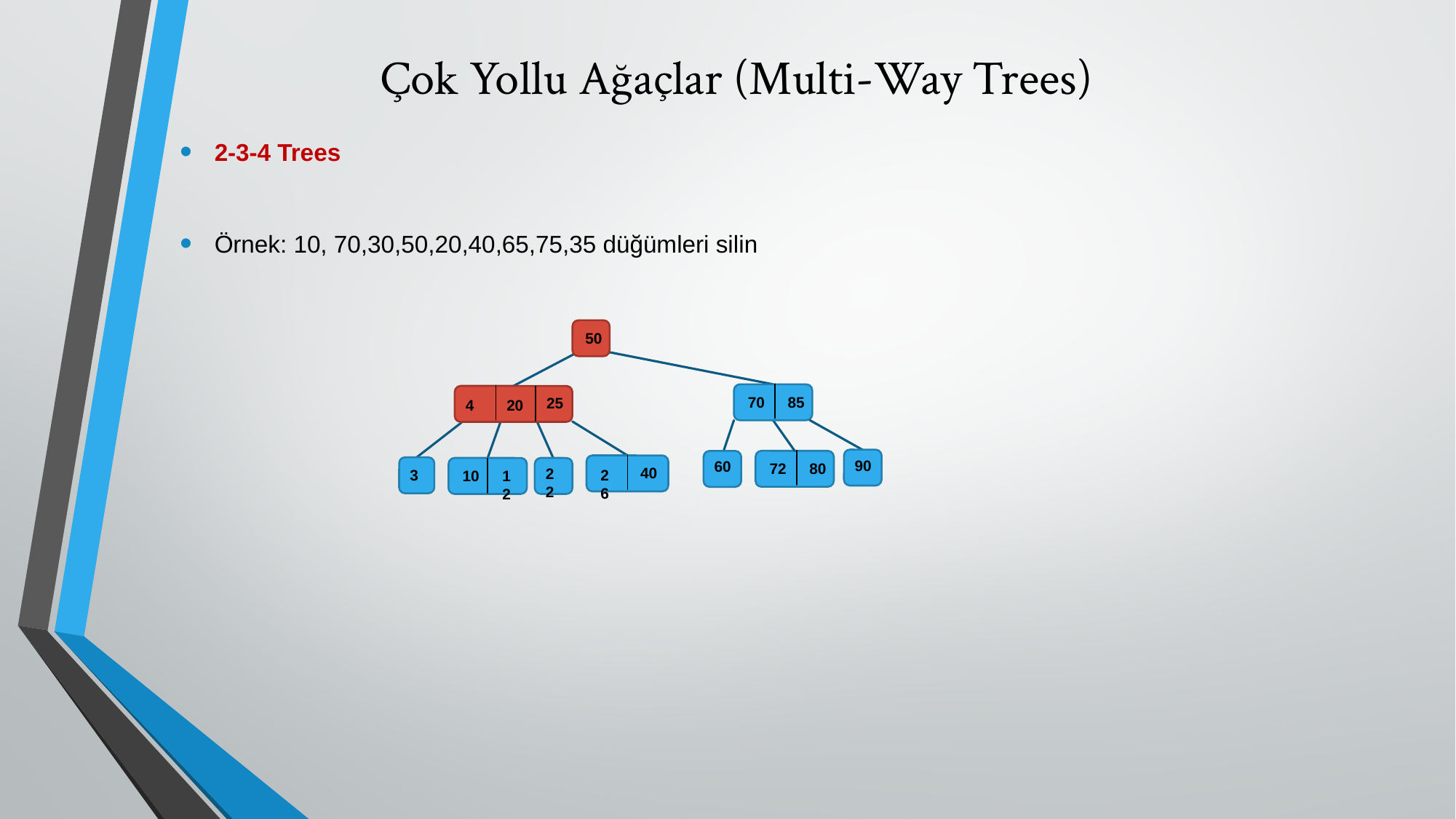

# Çok Yollu Ağaçlar (Multi-Way Trees)
2-3-4 Trees

Örnek: 10, 70,30,50,20,40,65,75,35 düğümleri silin

50

70
85

25
4
20

90

72
80

60

40
26

3

10
12

22